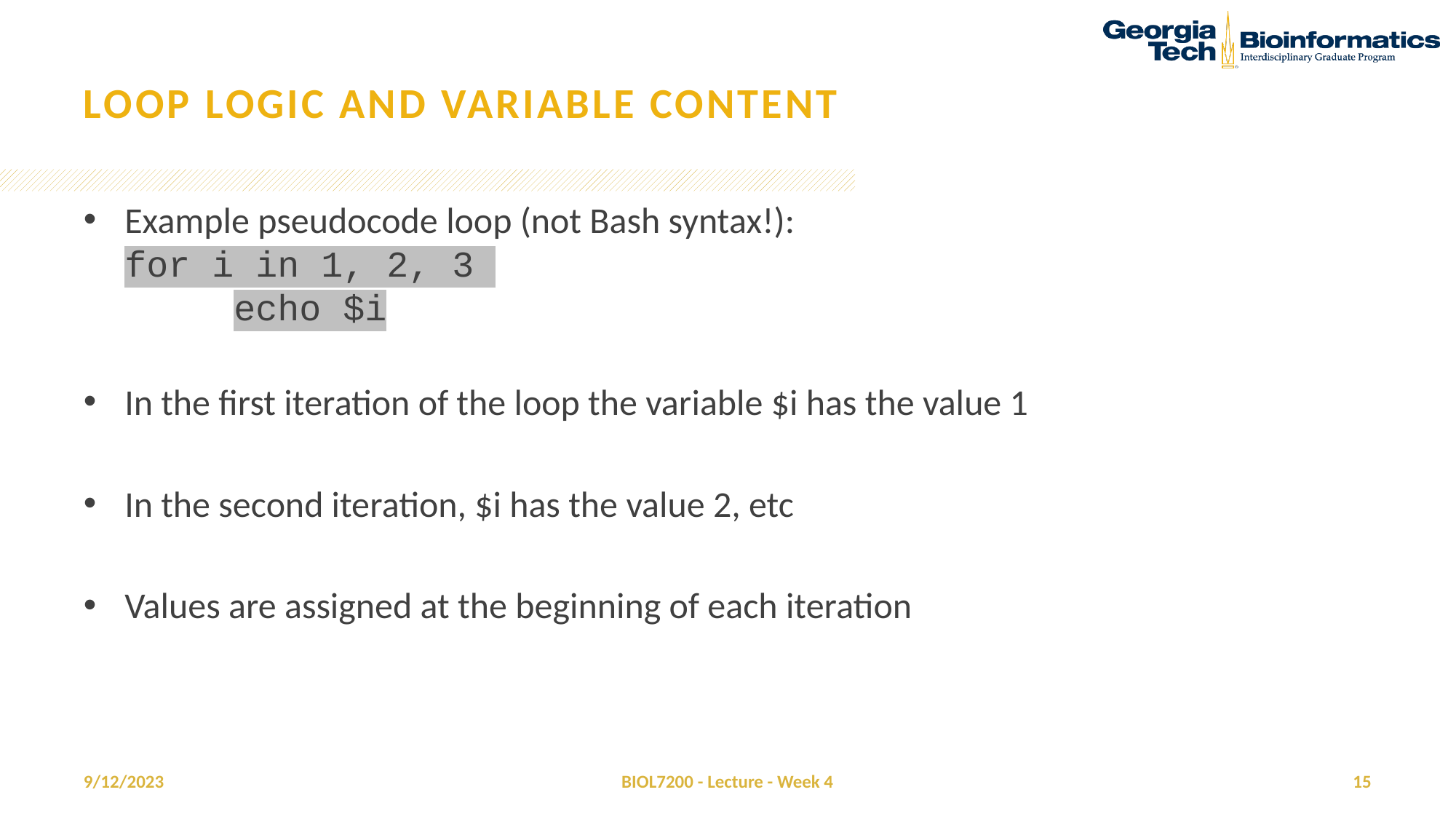

# Loop logic and variable content
Example pseudocode loop (not Bash syntax!):
for i in 1, 2, 3
	echo $i
In the first iteration of the loop the variable $i has the value 1

In the second iteration, $i has the value 2, etc

Values are assigned at the beginning of each iteration

9/12/2023
BIOL7200 - Lecture - Week 4
15